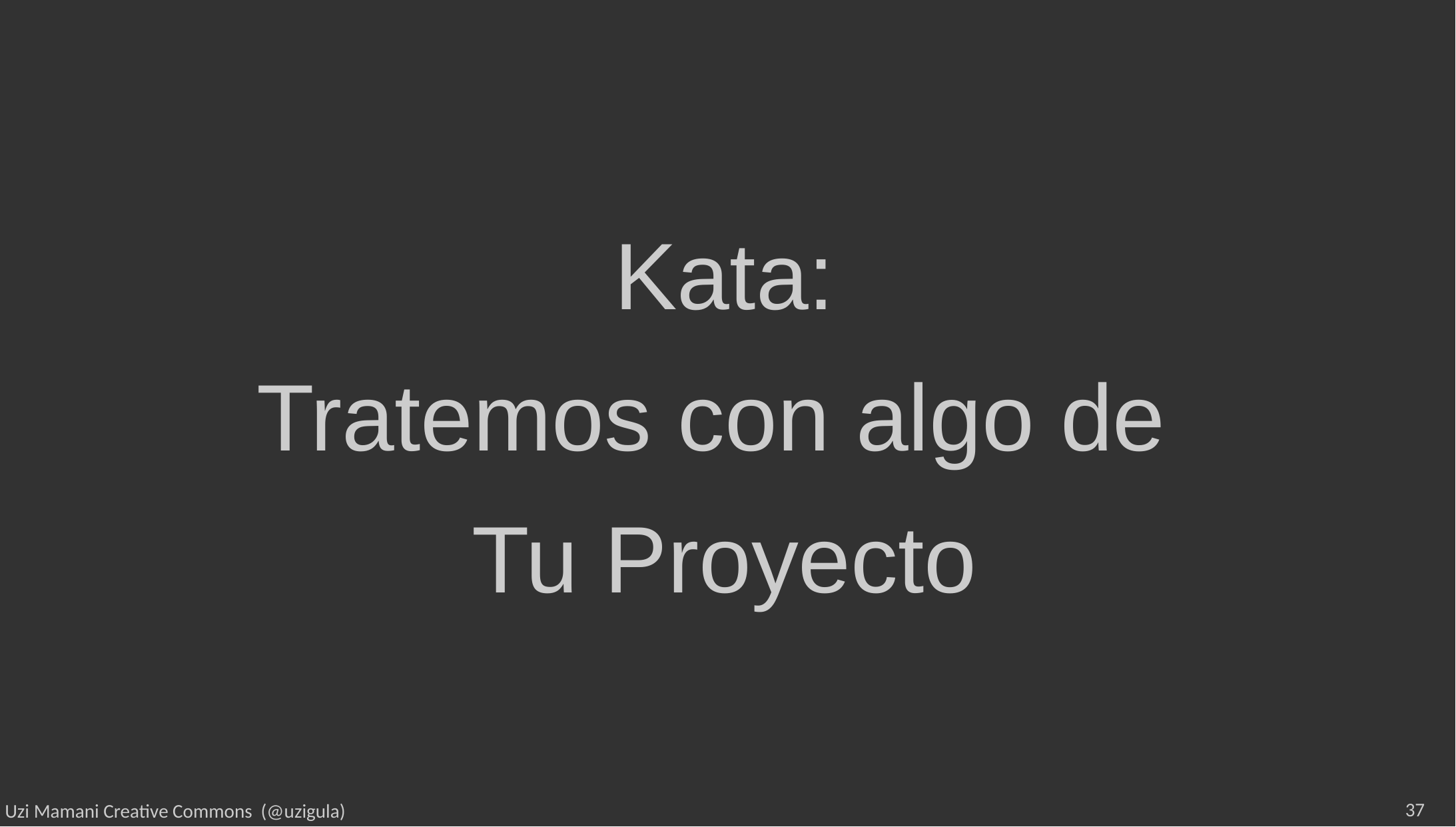

#
Kata:
Tratemos con algo de
Tu Proyecto
37
Uzi Mamani Creative Commons  (@uzigula)